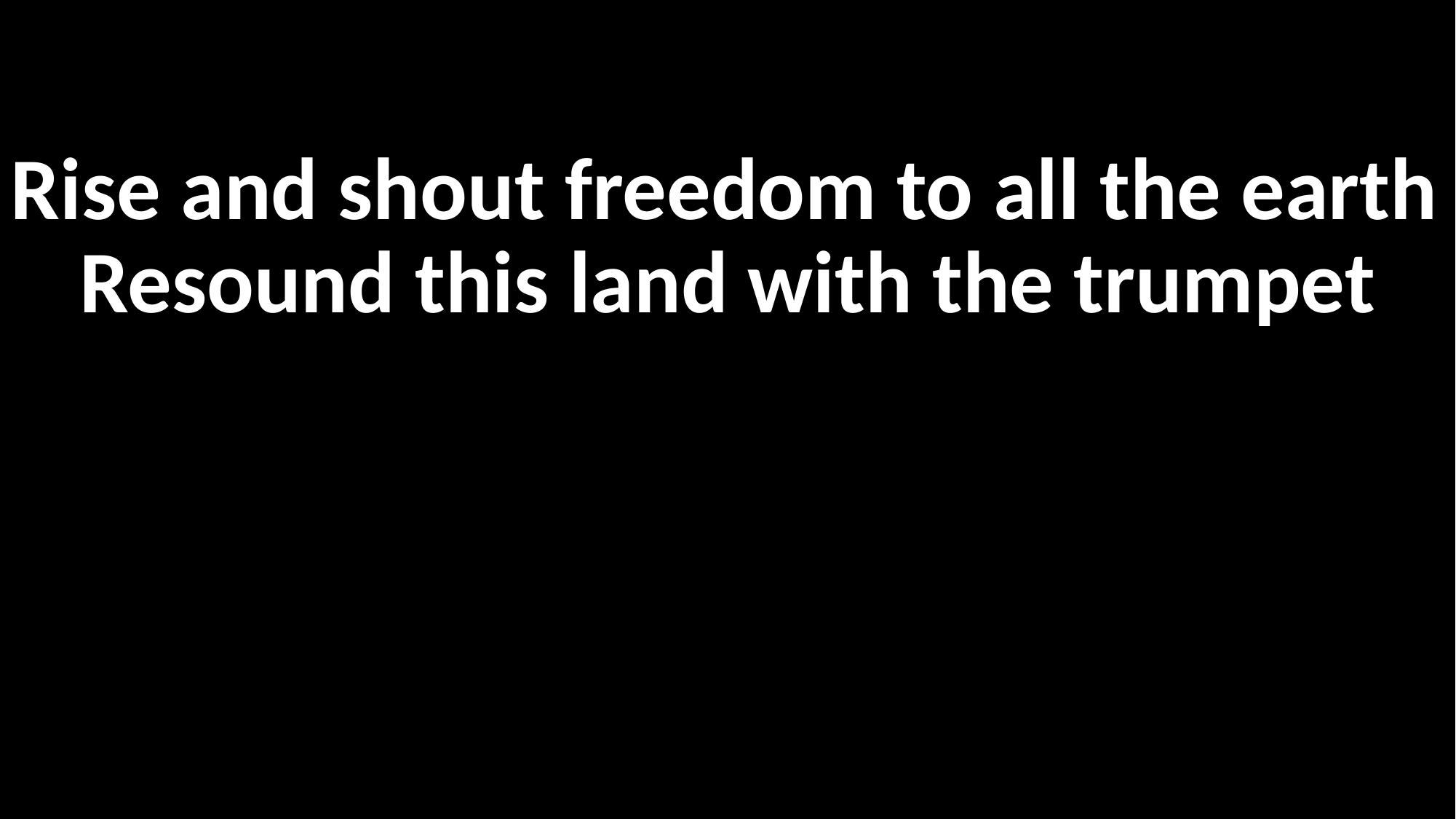

Rise and shout freedom to all the earth
Resound this land with the trumpet